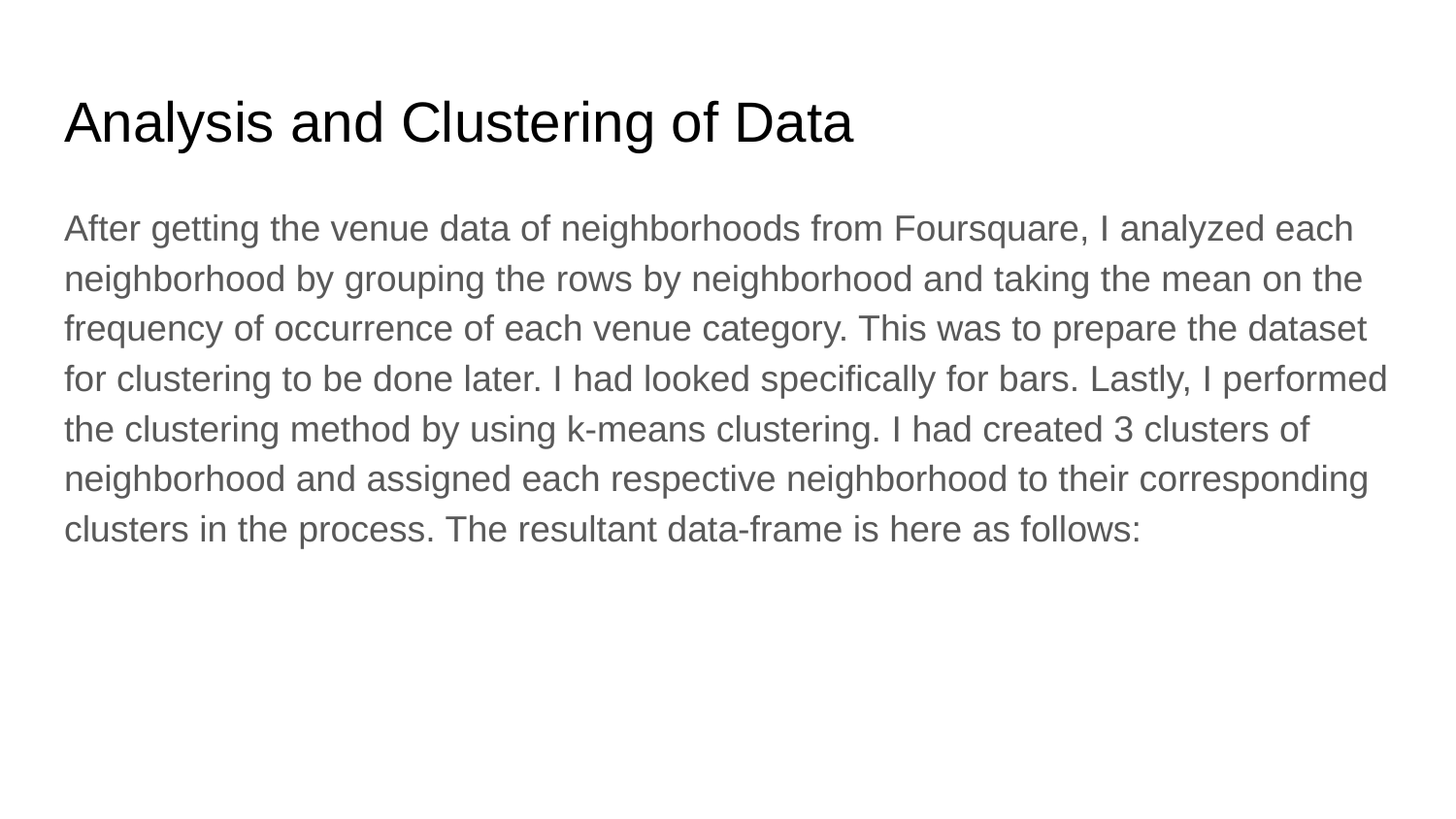

# Analysis and Clustering of Data
After getting the venue data of neighborhoods from Foursquare, I analyzed each neighborhood by grouping the rows by neighborhood and taking the mean on the frequency of occurrence of each venue category. This was to prepare the dataset for clustering to be done later. I had looked specifically for bars. Lastly, I performed the clustering method by using k-means clustering. I had created 3 clusters of neighborhood and assigned each respective neighborhood to their corresponding clusters in the process. The resultant data-frame is here as follows: